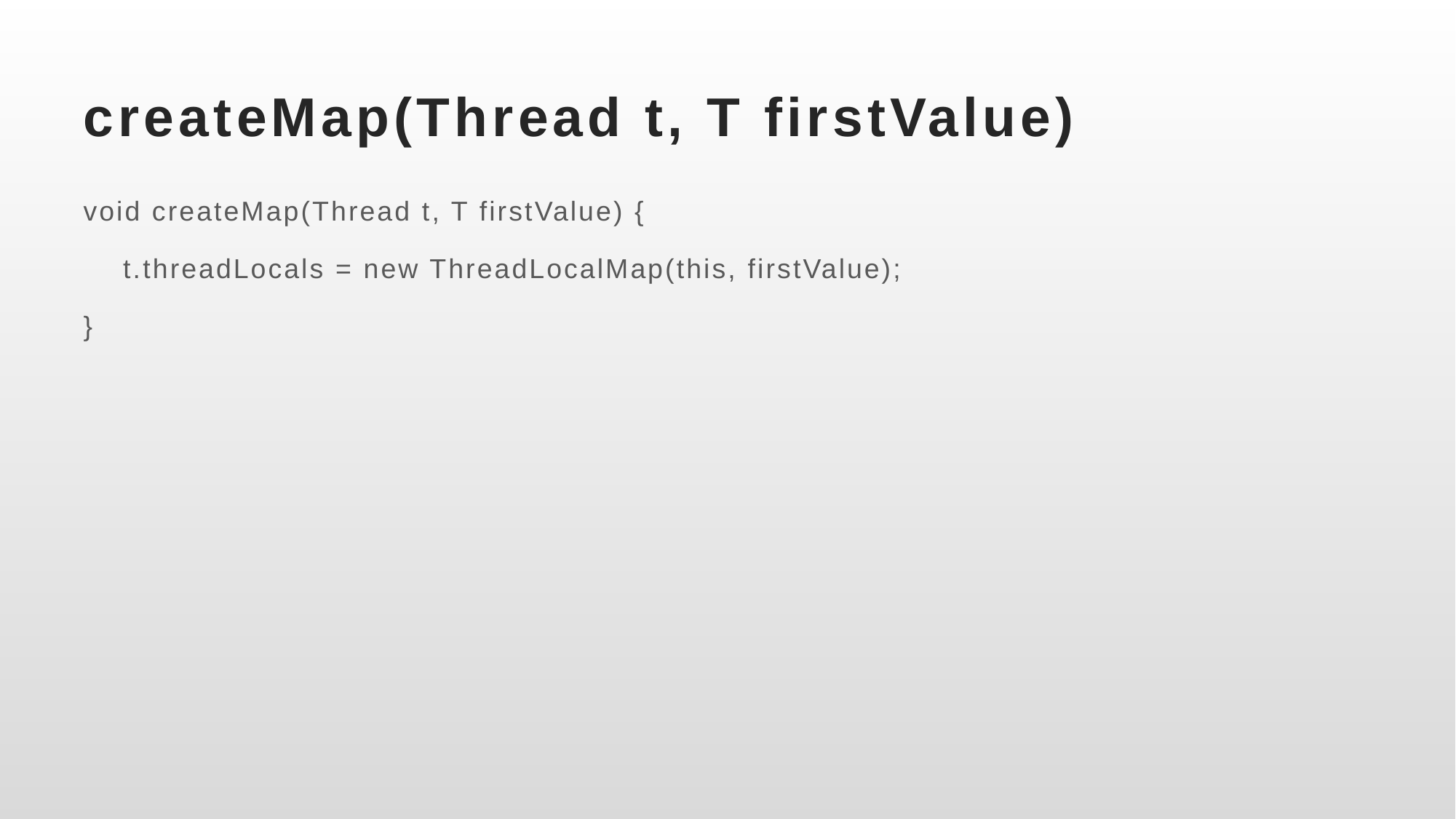

# createMap(Thread t, T firstValue)
void createMap(Thread t, T firstValue) {
    t.threadLocals = new ThreadLocalMap(this, firstValue);
}